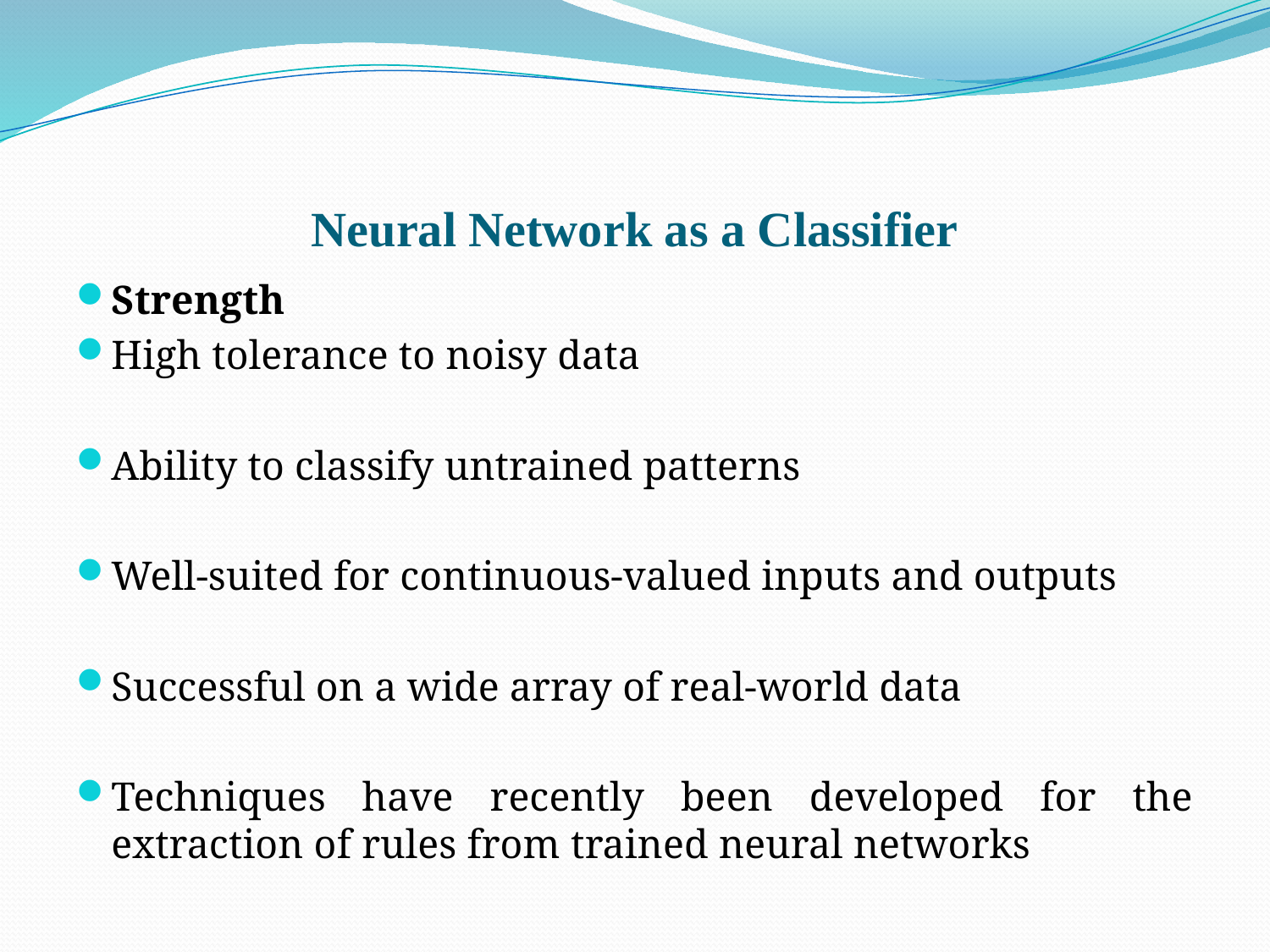

# Neural Network as a Classifier
Strength
High tolerance to noisy data

Ability to classify untrained patterns

Well-suited for continuous-valued inputs and outputs

Successful on a wide array of real-world data

Techniques have recently been developed for the extraction of rules from trained neural networks